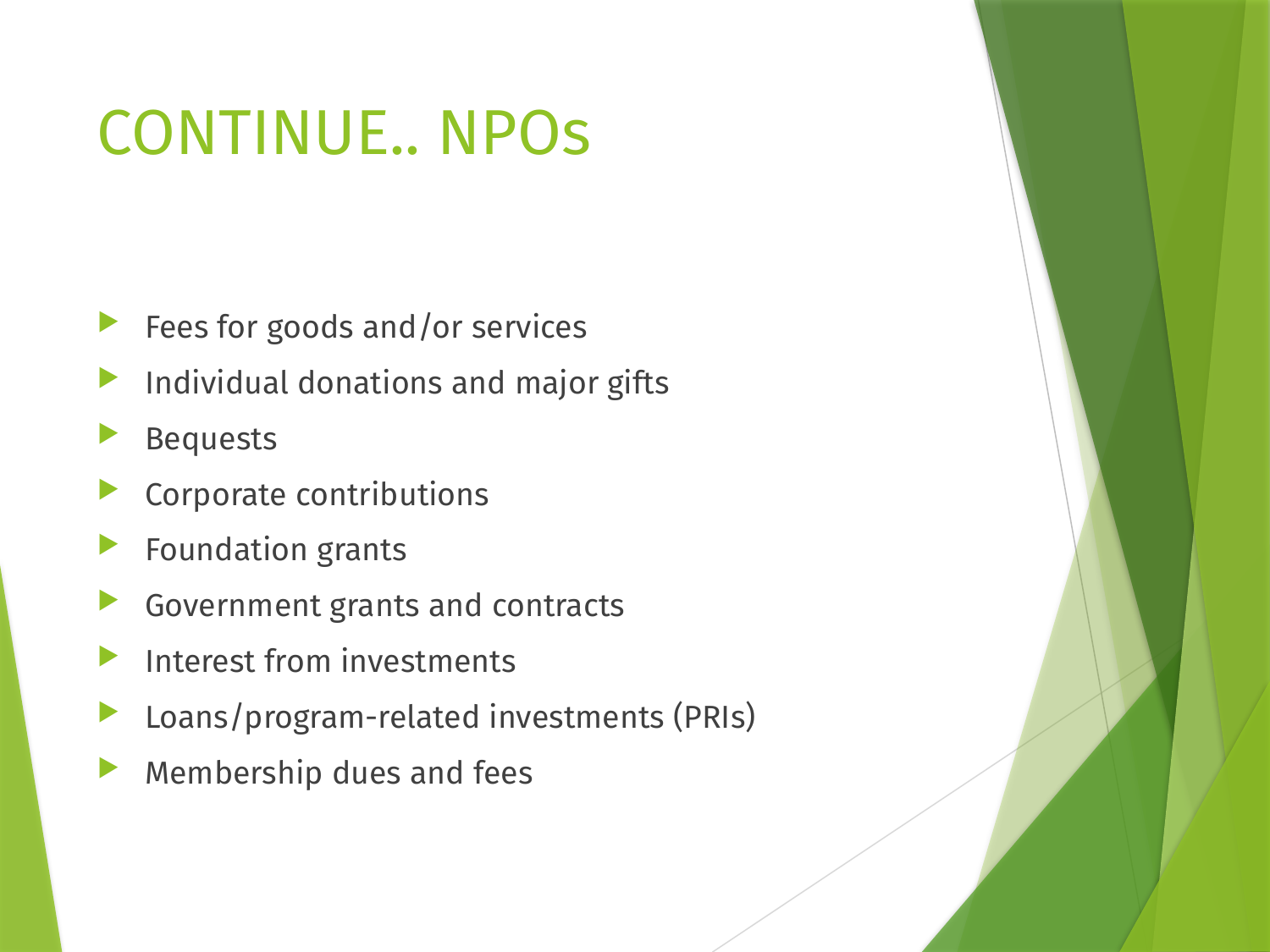

# CONTINUE.. NPOs
Fees for goods and/or services
Individual donations and major gifts
Bequests
Corporate contributions
Foundation grants
Government grants and contracts
Interest from investments
Loans/program-related investments (PRIs)
Membership dues and fees